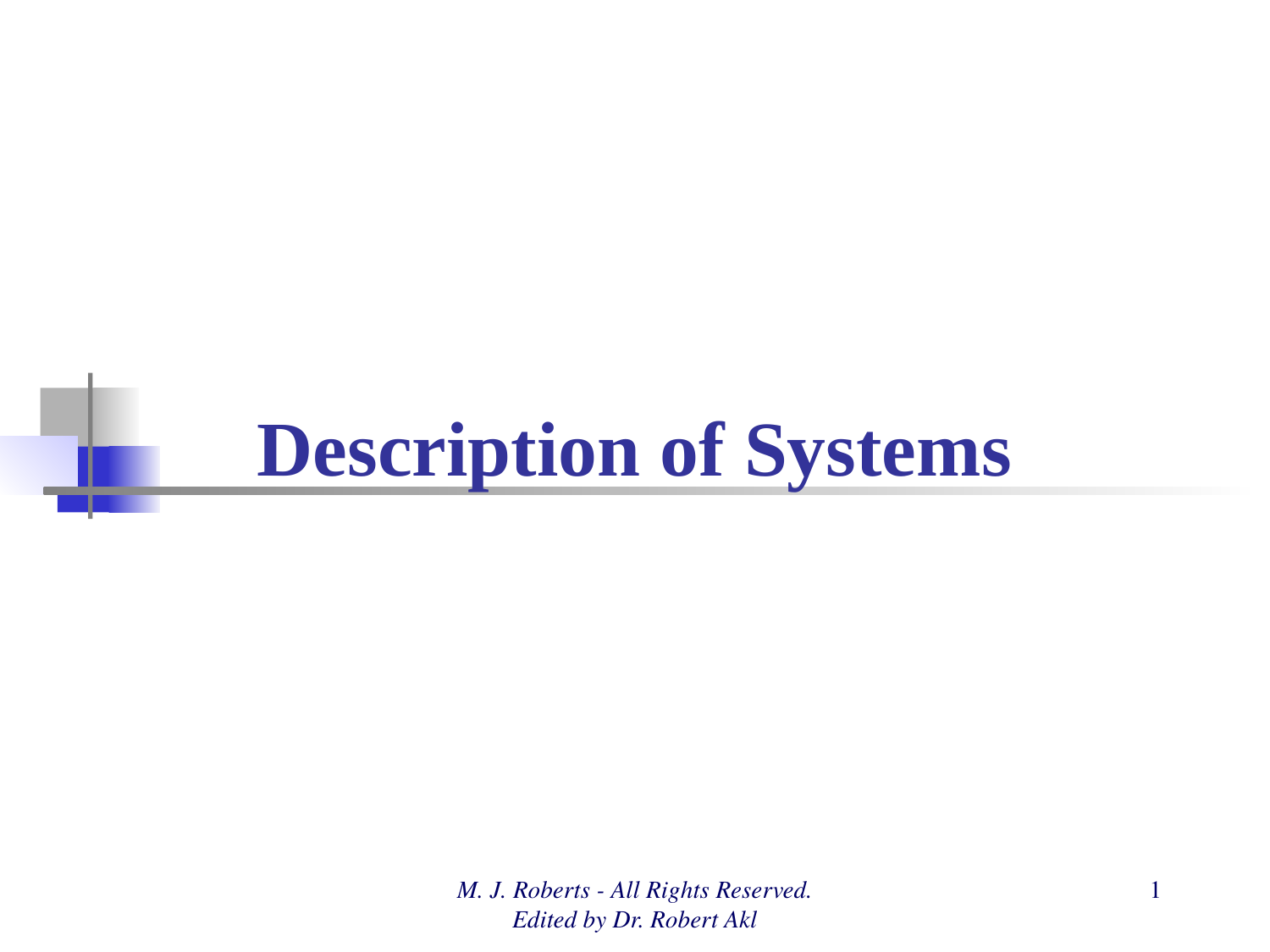

# Description of Systems
M. J. Roberts - All Rights Reserved. Edited by Dr. Robert Akl
1